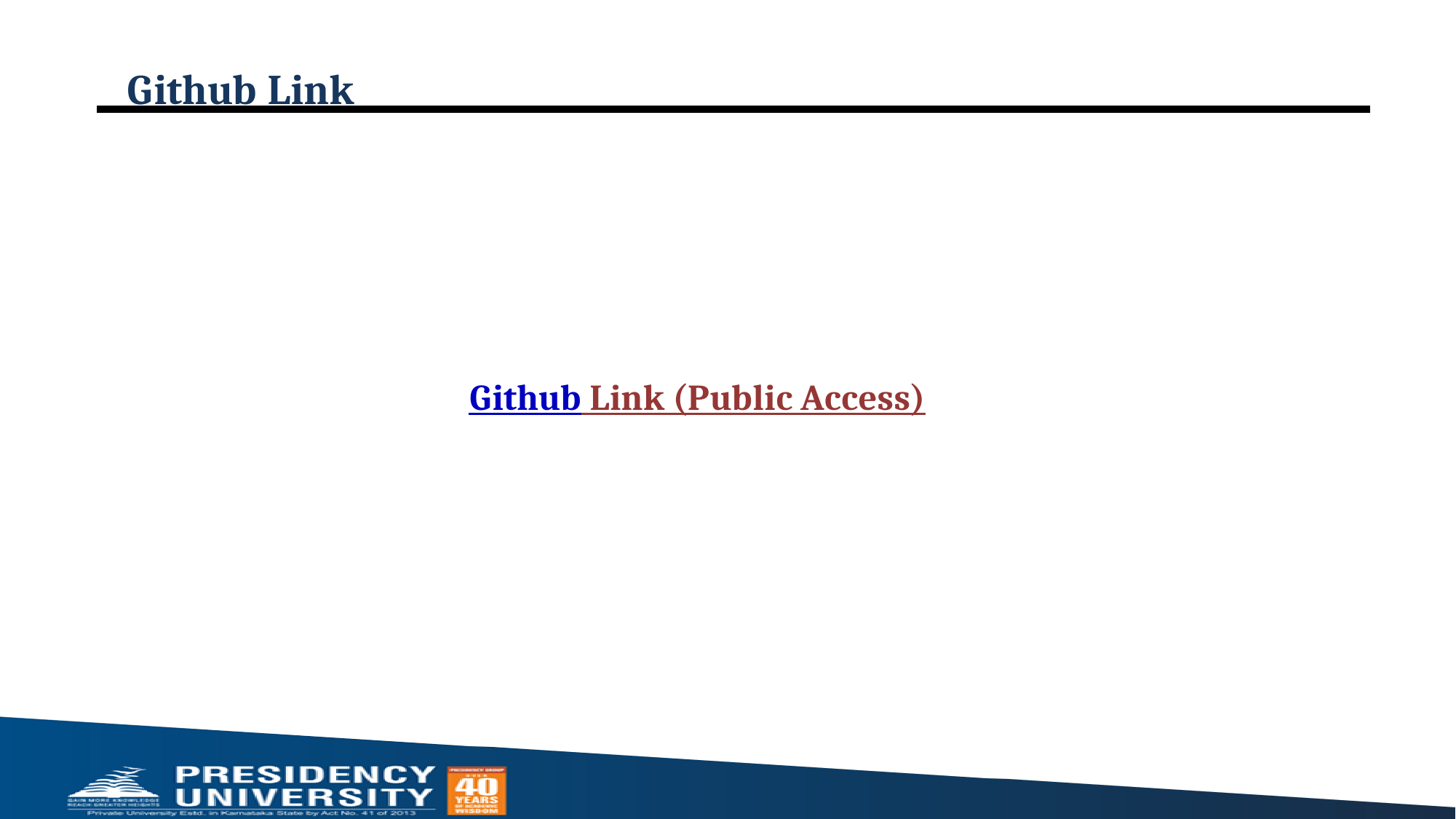

# Github Link

Github Link (Public Access)